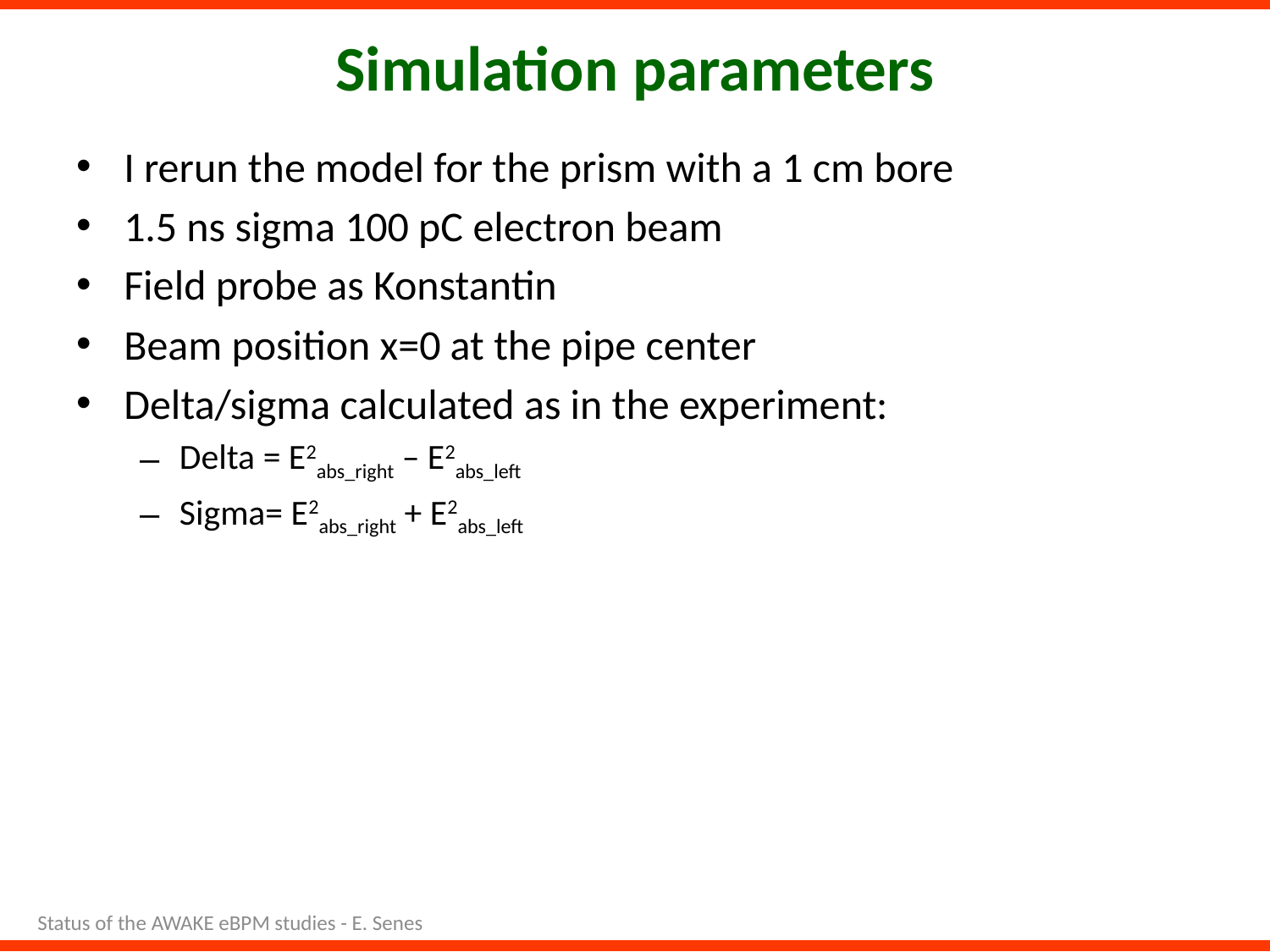

# Simulation parameters
I rerun the model for the prism with a 1 cm bore
1.5 ns sigma 100 pC electron beam
Field probe as Konstantin
Beam position x=0 at the pipe center
Delta/sigma calculated as in the experiment:
Delta = E2abs_right – E2abs_left
Sigma= E2abs_right + E2abs_left

Status of the AWAKE eBPM studies - E. Senes